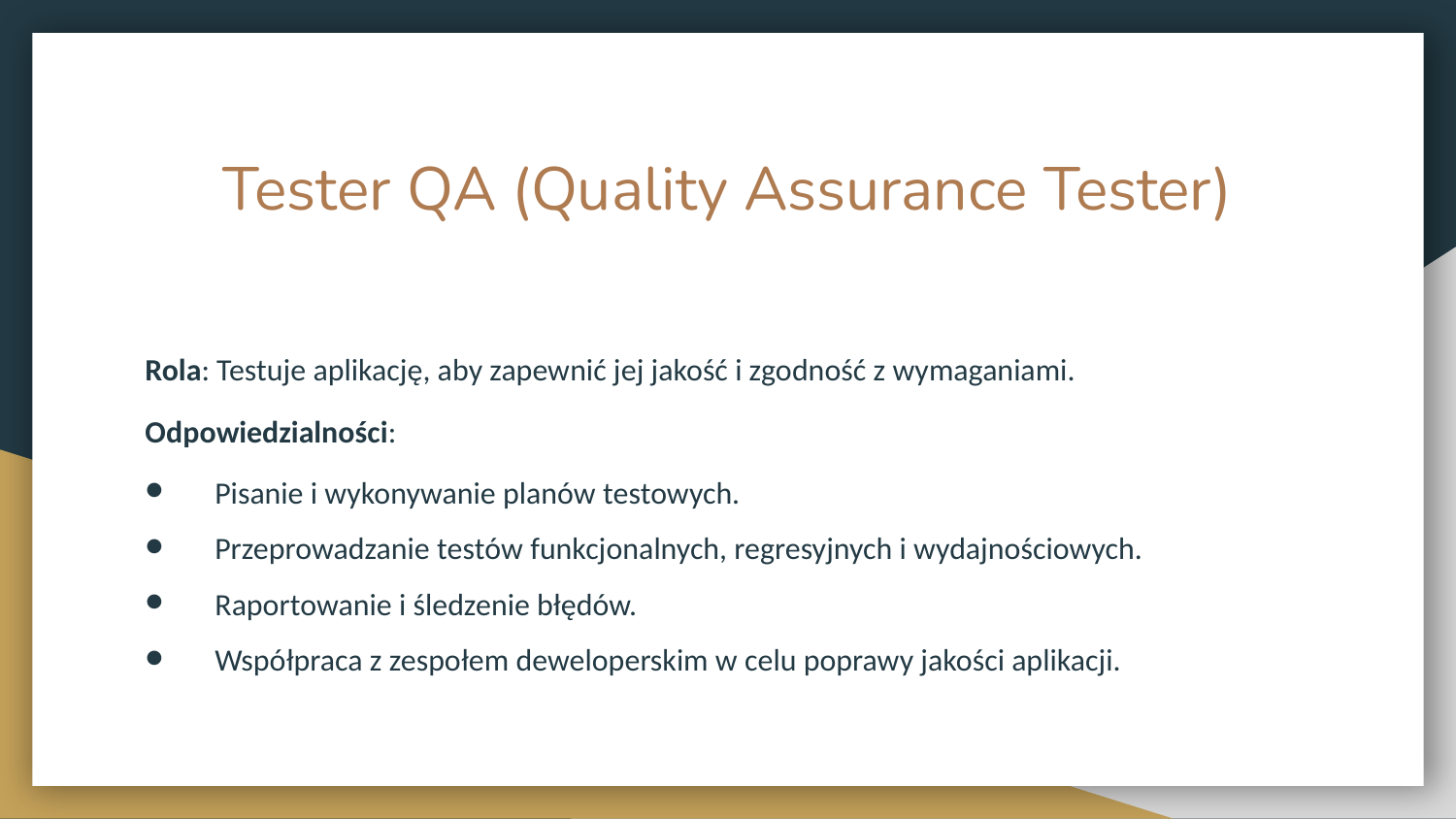

# Tester QA (Quality Assurance Tester)
Rola: Testuje aplikację, aby zapewnić jej jakość i zgodność z wymaganiami.
Odpowiedzialności:
Pisanie i wykonywanie planów testowych.
Przeprowadzanie testów funkcjonalnych, regresyjnych i wydajnościowych.
Raportowanie i śledzenie błędów.
Współpraca z zespołem deweloperskim w celu poprawy jakości aplikacji.